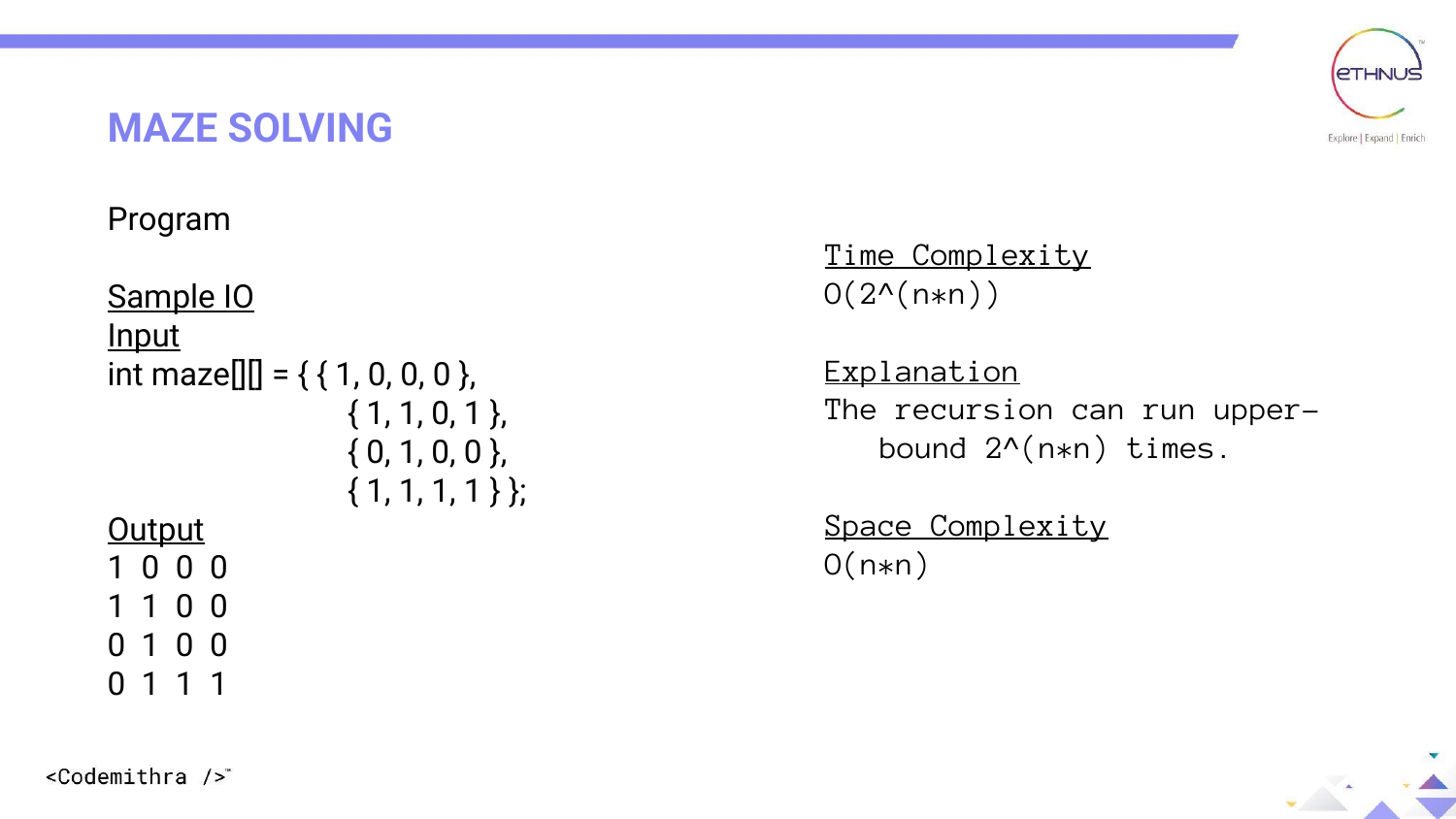

MAZE SOLVING
Program

Sample IO
Input
int maze[][] = { { 1, 0, 0, 0 },
		     { 1, 1, 0, 1 },
		     { 0, 1, 0, 0 },
		     { 1, 1, 1, 1 } };
Output
1  0  0  0
1  1  0  0
0  1  0  0
0  1  1  1
Time Complexity
O(2^(n*n))

Explanation
The recursion can run upper-bound 2^(n*n) times.

Space Complexity
O(n*n)